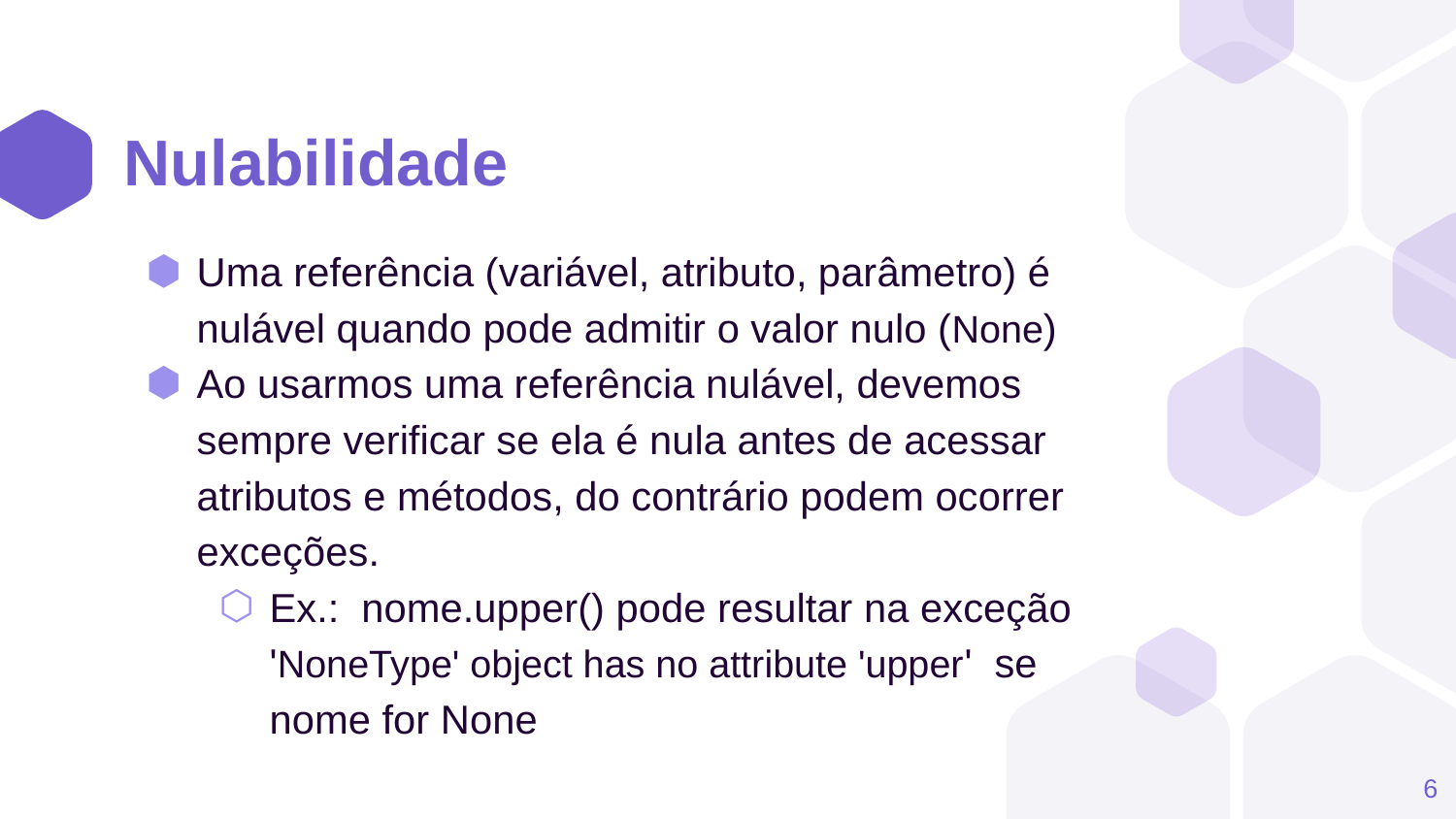

# Nulabilidade
Uma referência (variável, atributo, parâmetro) é nulável quando pode admitir o valor nulo (None)
Ao usarmos uma referência nulável, devemos sempre verificar se ela é nula antes de acessar atributos e métodos, do contrário podem ocorrer exceções.
Ex.:  nome.upper() pode resultar na exceção 'NoneType' object has no attribute 'upper'  se nome for None
6